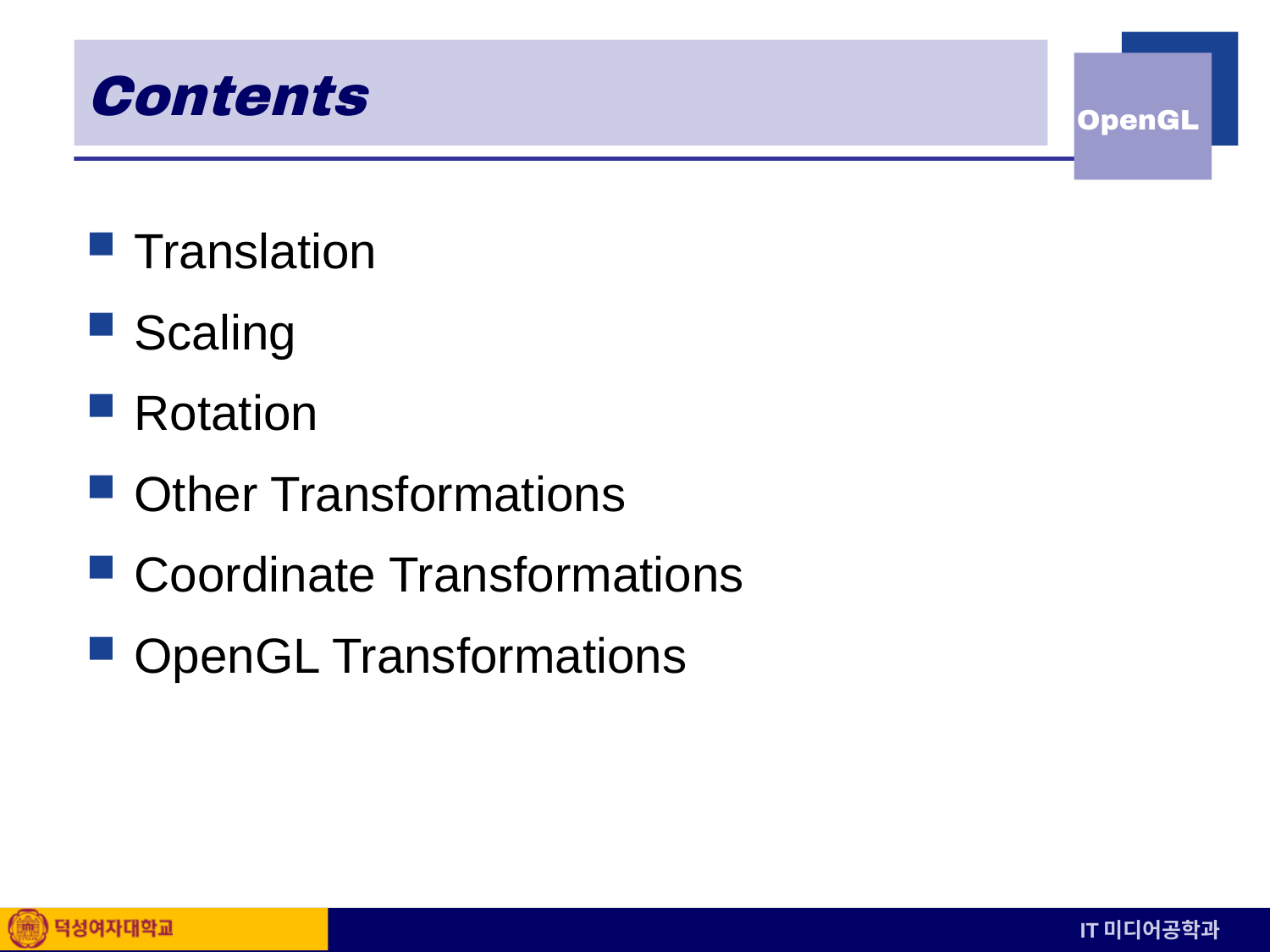

# Contents
Translation
Scaling
Rotation
Other Transformations
Coordinate Transformations
OpenGL Transformations